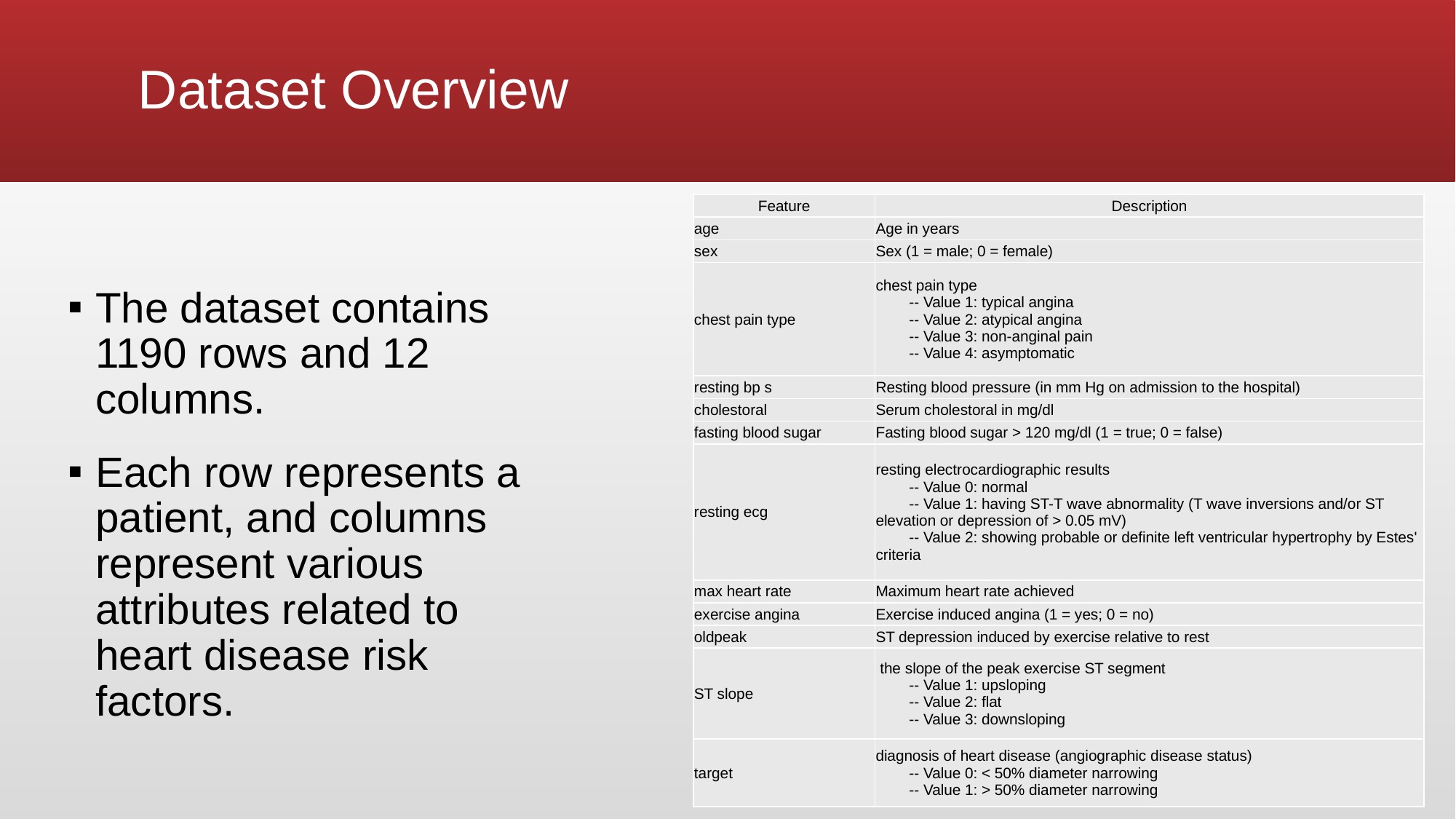

# Dataset Overview
| Feature | Description |
| --- | --- |
| age | Age in years |
| sex | Sex (1 = male; 0 = female) |
| chest pain type | chest pain type -- Value 1: typical angina -- Value 2: atypical angina -- Value 3: non-anginal pain -- Value 4: asymptomatic |
| resting bp s | Resting blood pressure (in mm Hg on admission to the hospital) |
| cholestoral | Serum cholestoral in mg/dl |
| fasting blood sugar | Fasting blood sugar > 120 mg/dl (1 = true; 0 = false) |
| resting ecg | resting electrocardiographic results -- Value 0: normal -- Value 1: having ST-T wave abnormality (T wave inversions and/or ST elevation or depression of > 0.05 mV) -- Value 2: showing probable or definite left ventricular hypertrophy by Estes' criteria |
| max heart rate | Maximum heart rate achieved |
| exercise angina | Exercise induced angina (1 = yes; 0 = no) |
| oldpeak | ST depression induced by exercise relative to rest |
| ST slope | the slope of the peak exercise ST segment -- Value 1: upsloping -- Value 2: flat -- Value 3: downsloping |
| target | diagnosis of heart disease (angiographic disease status) -- Value 0: < 50% diameter narrowing -- Value 1: > 50% diameter narrowing |
The dataset contains 1190 rows and 12 columns.
Each row represents a patient, and columns represent various attributes related to heart disease risk factors.